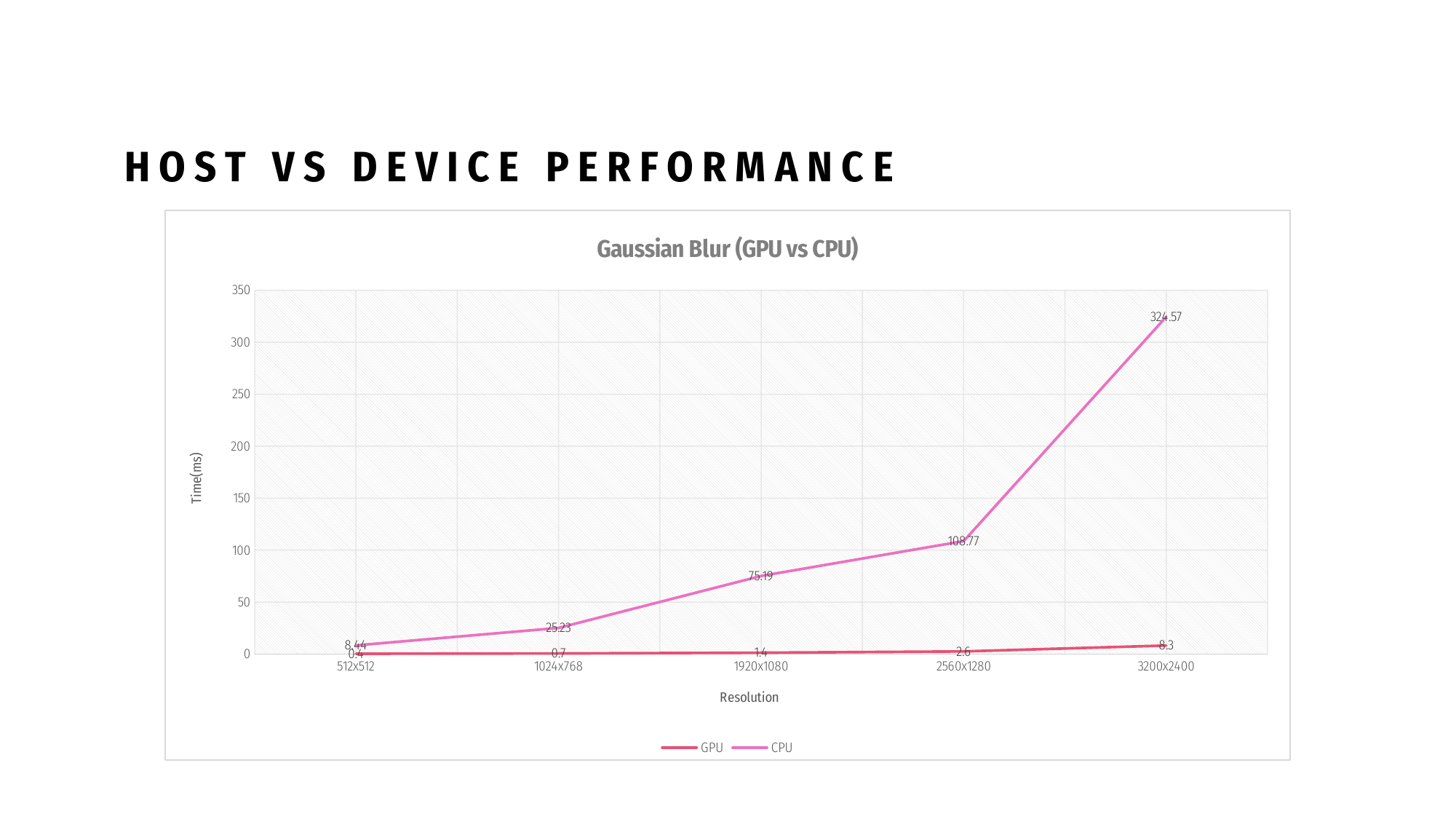

# Host vs device performance

### Chart: Gaussian Blur (GPU vs CPU)

| Category | GPU | CPU |
|---|---|---|
| 512x512 | 0.4 | 8.44 |
| 1024x768 | 0.7 | 25.23 |
| 1920x1080 | 1.4 | 75.19 |
| 2560x1280 | 2.6 | 108.77 |
| 3200x2400 | 8.3 | 324.57 |